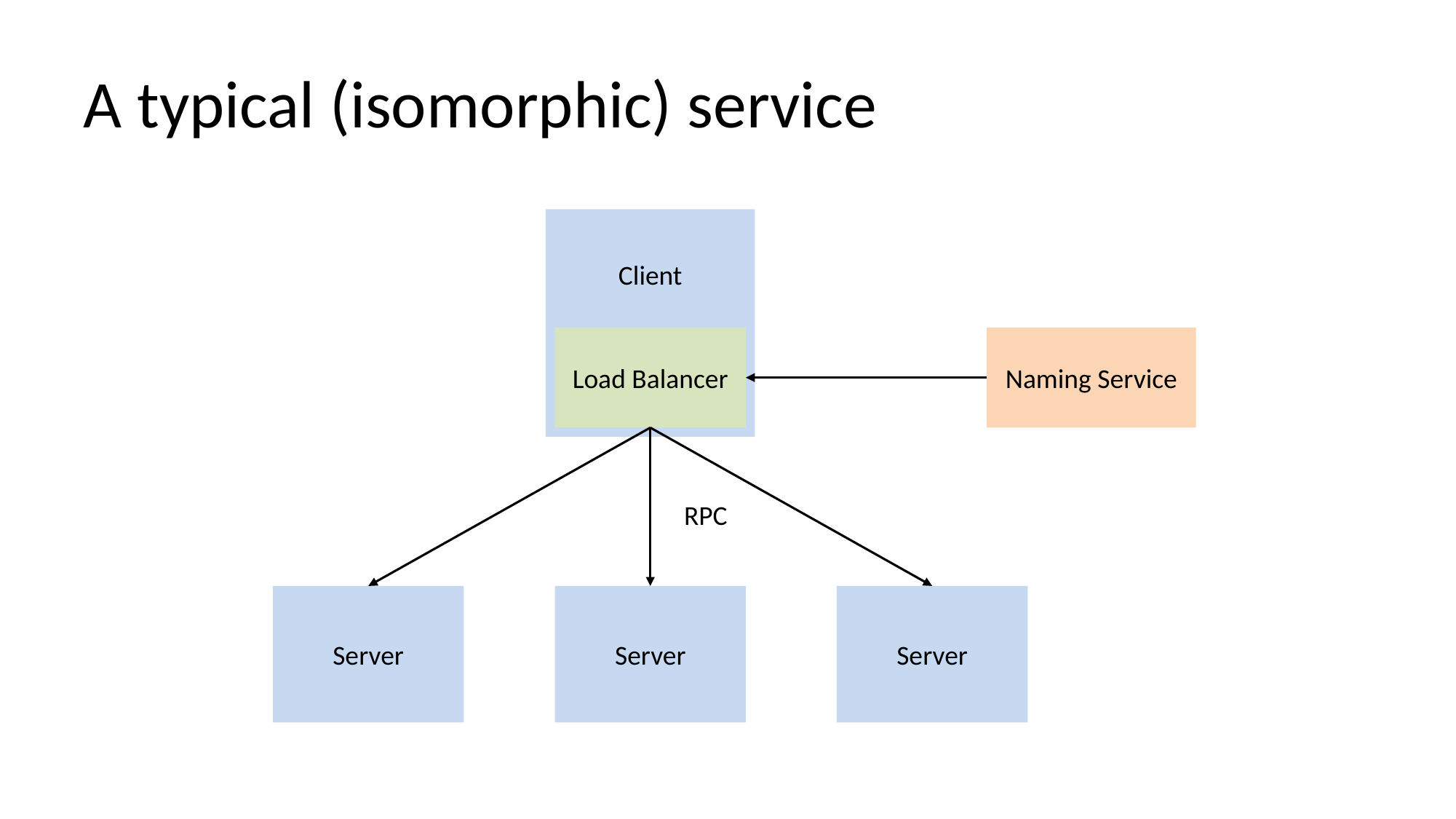

# A typical (isomorphic) service
Client

Load Balancer
Naming Service
RPC
Server
Server
Server